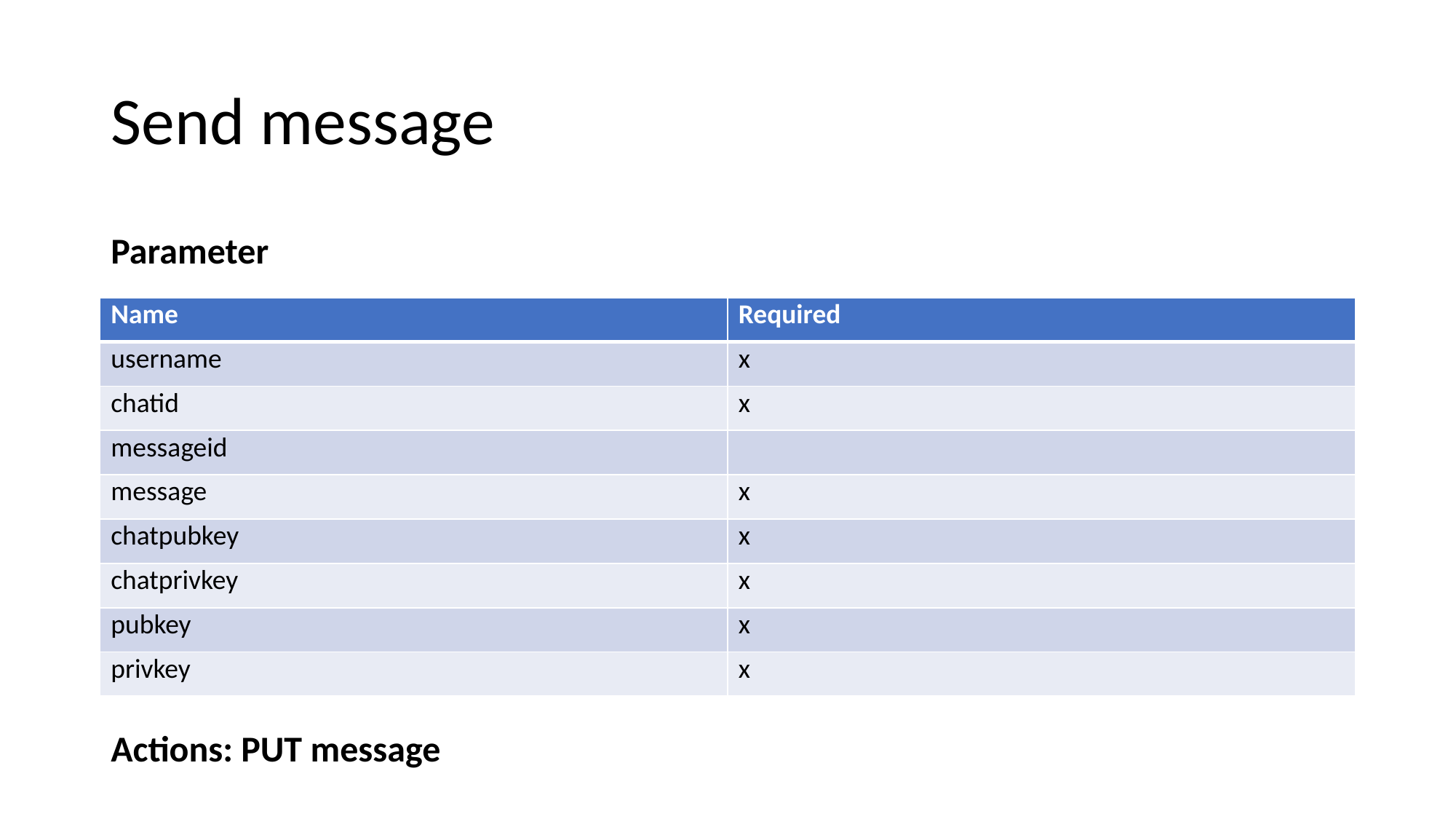

# Send message
Parameter
| Name | Required |
| --- | --- |
| username | x |
| chatid | x |
| messageid |  |
| message | x |
| chatpubkey | x |
| chatprivkey | x |
| pubkey | x |
| privkey | x |
Actions: PUT message